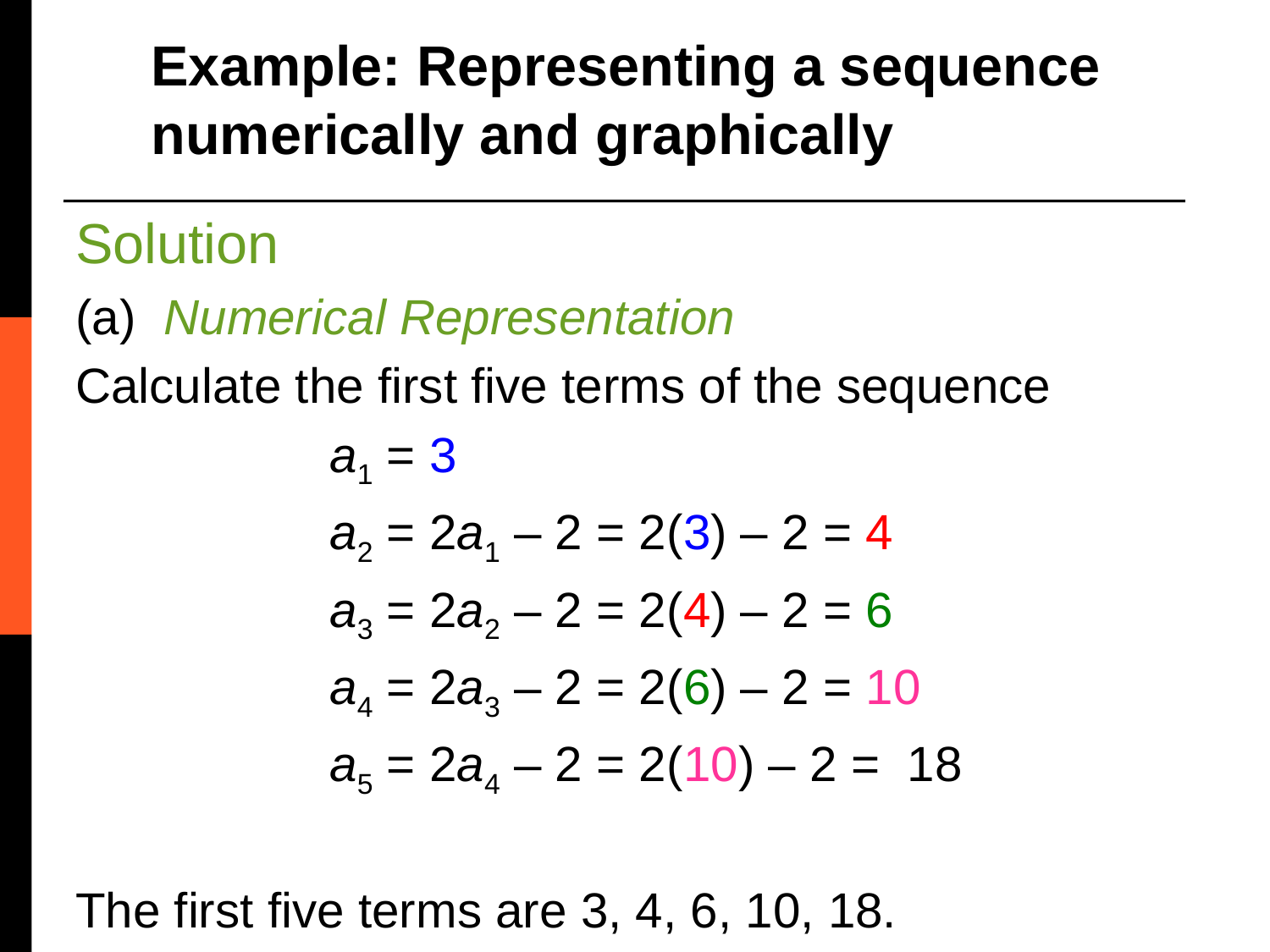

Example: Representing a sequence numerically and graphically
Solution
(a)  Numerical Representation
Calculate the first five terms of the sequence
		a1 = 3
		a2 = 2a1 – 2 = 2(3) – 2 = 4
		a3 = 2a2 – 2 = 2(4) – 2 = 6
		a4 = 2a3 – 2 = 2(6) – 2 = 10
		a5 = 2a4 – 2 = 2(10) – 2 =  18

The first five terms are 3, 4, 6, 10, 18.